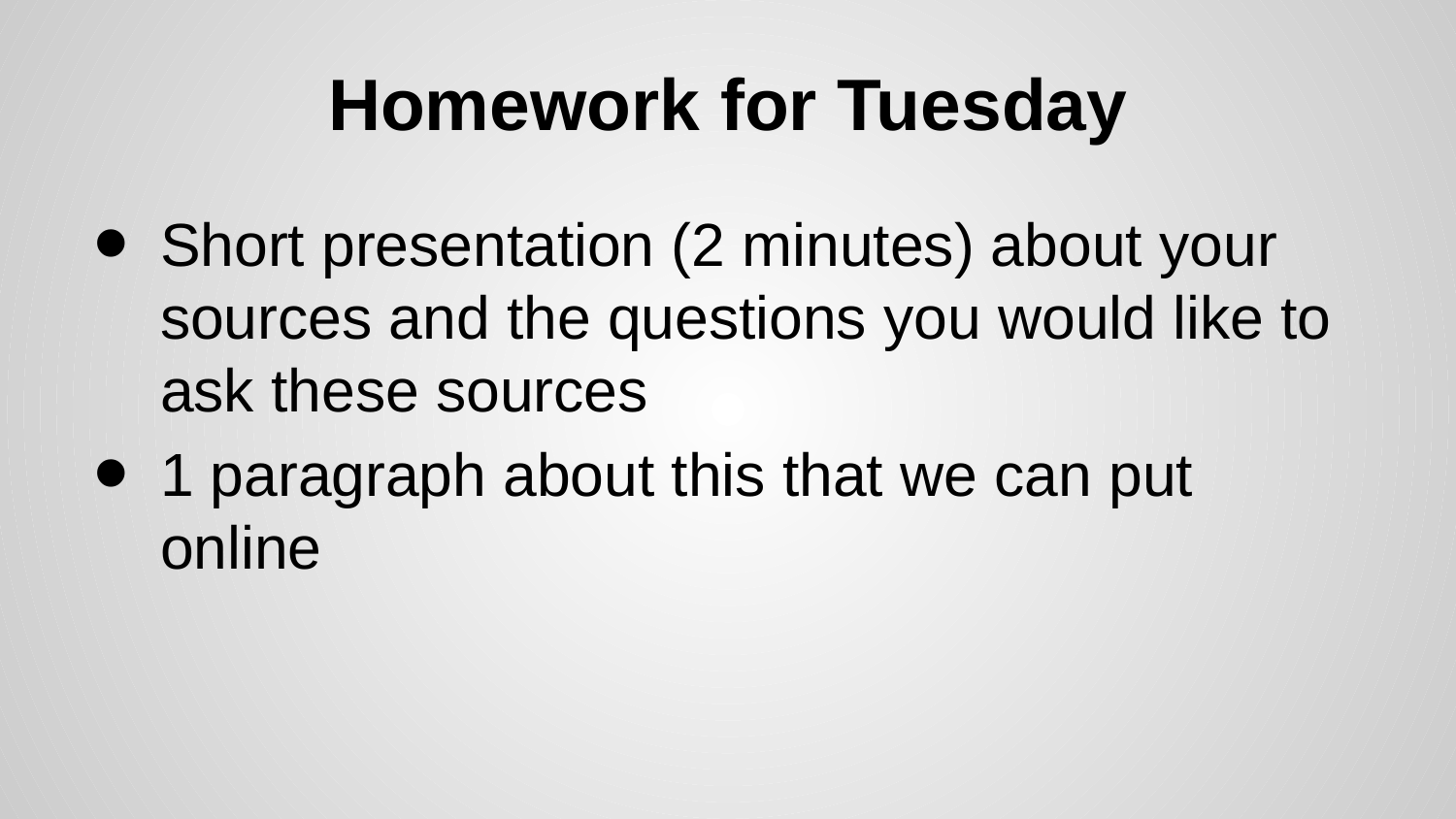

# Homework for Tuesday
Short presentation (2 minutes) about your sources and the questions you would like to ask these sources
1 paragraph about this that we can put online